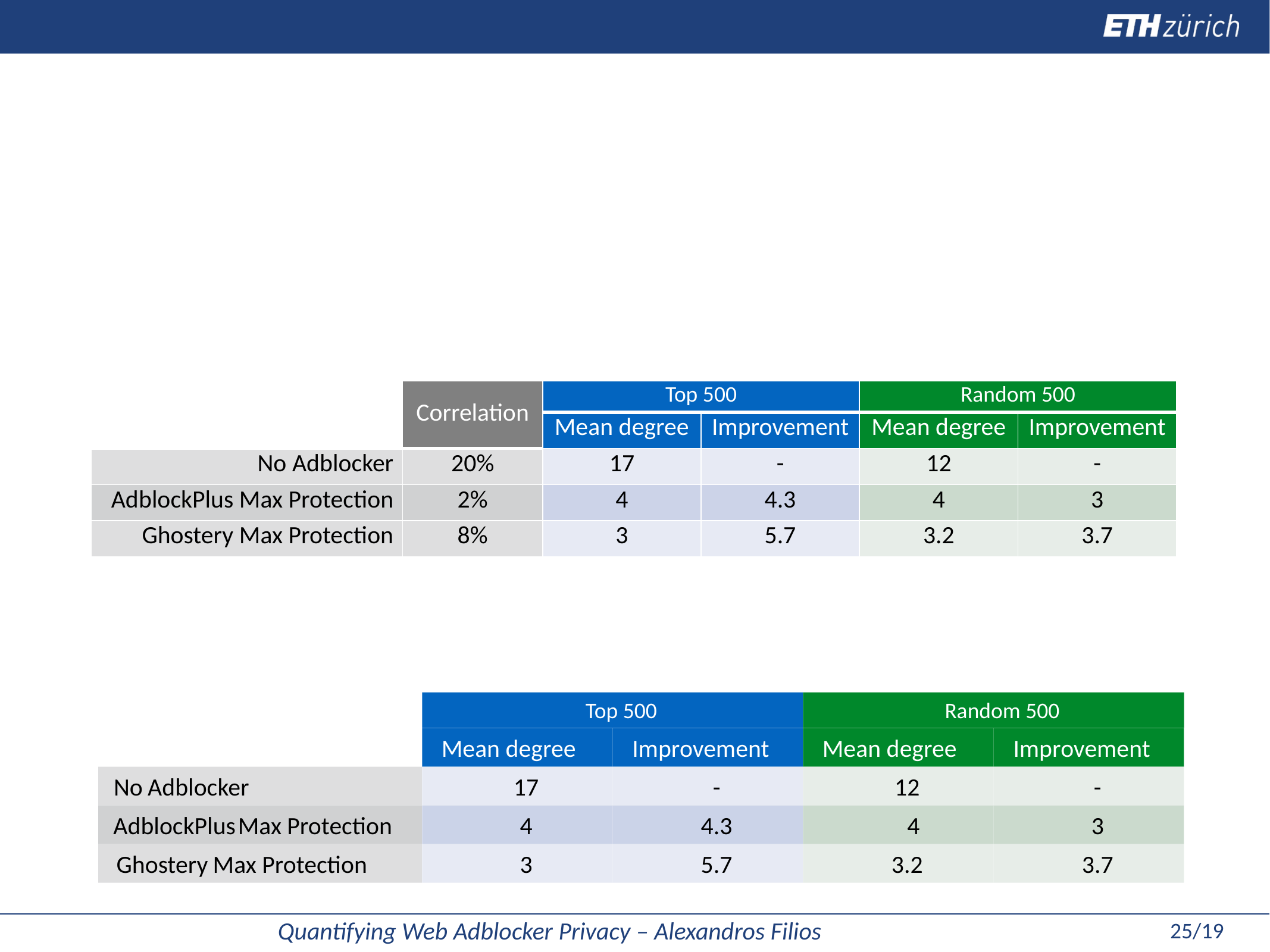

#

|  | Correlation | Top 500 |  | Random 500 |  |
| --- | --- | --- | --- | --- | --- |
|  |  | Mean degree | Improvement | Mean degree | Improvement |
| No Adblocker | 20% | 17 | - | 12 | - |
| AdblockPlus Max Protection | 2% | 4 | 4.3 | 4 | 3 |
| Ghostery Max Protection | 8% | 3 | 5.7 | 3.2 | 3.7 |

Top 500

Mean degree
Improvement

No
Adblocker
17
-

Random 500

Mean degree
Improvement

12
-

AdblockPlus
Max Protection
4
4.3

4
3

Ghostery
Max Protection
3
5.7

3.2
3.7

25